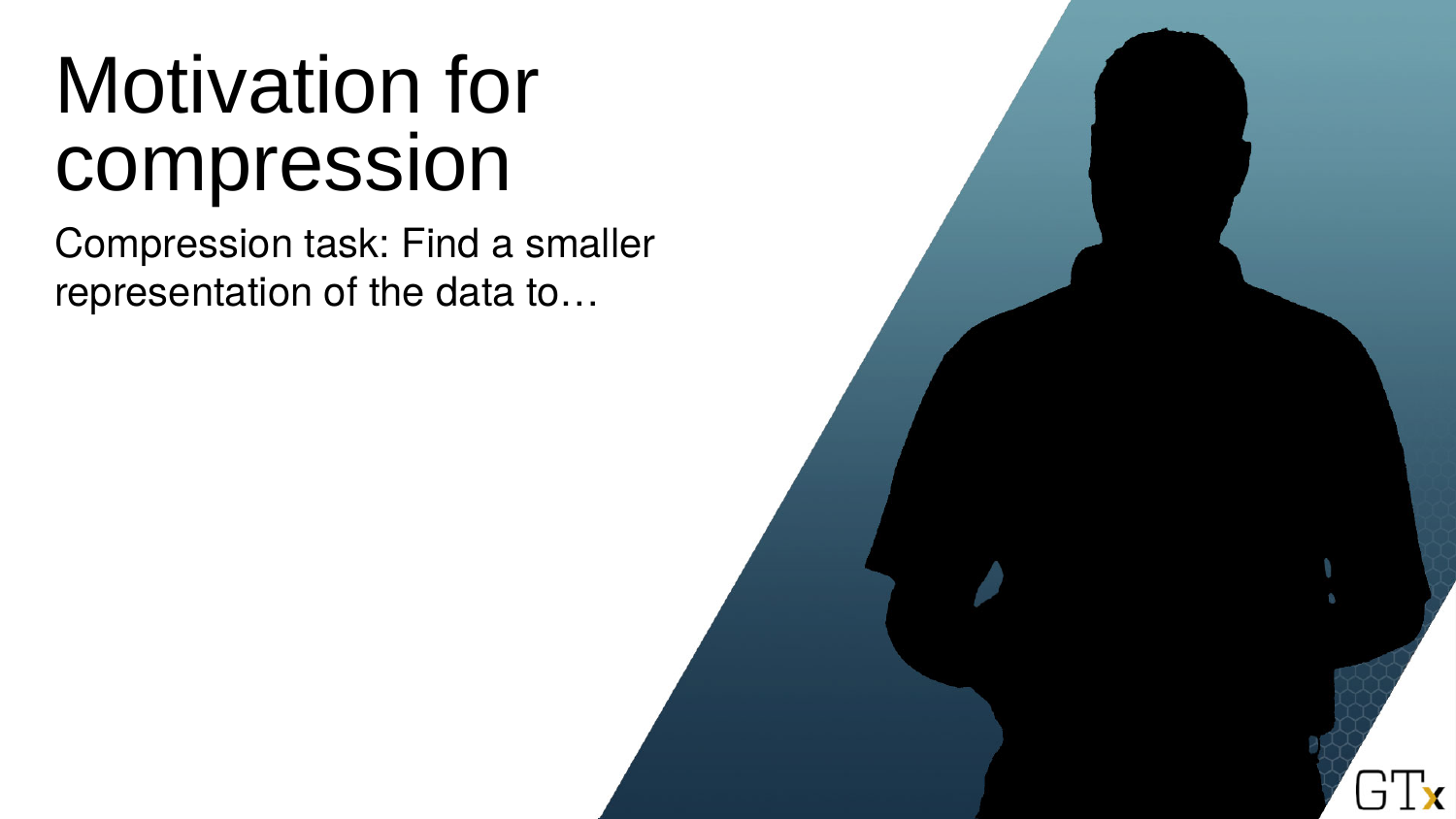

# Motivation for compression
Compression task: Find a smaller representation of the data to…